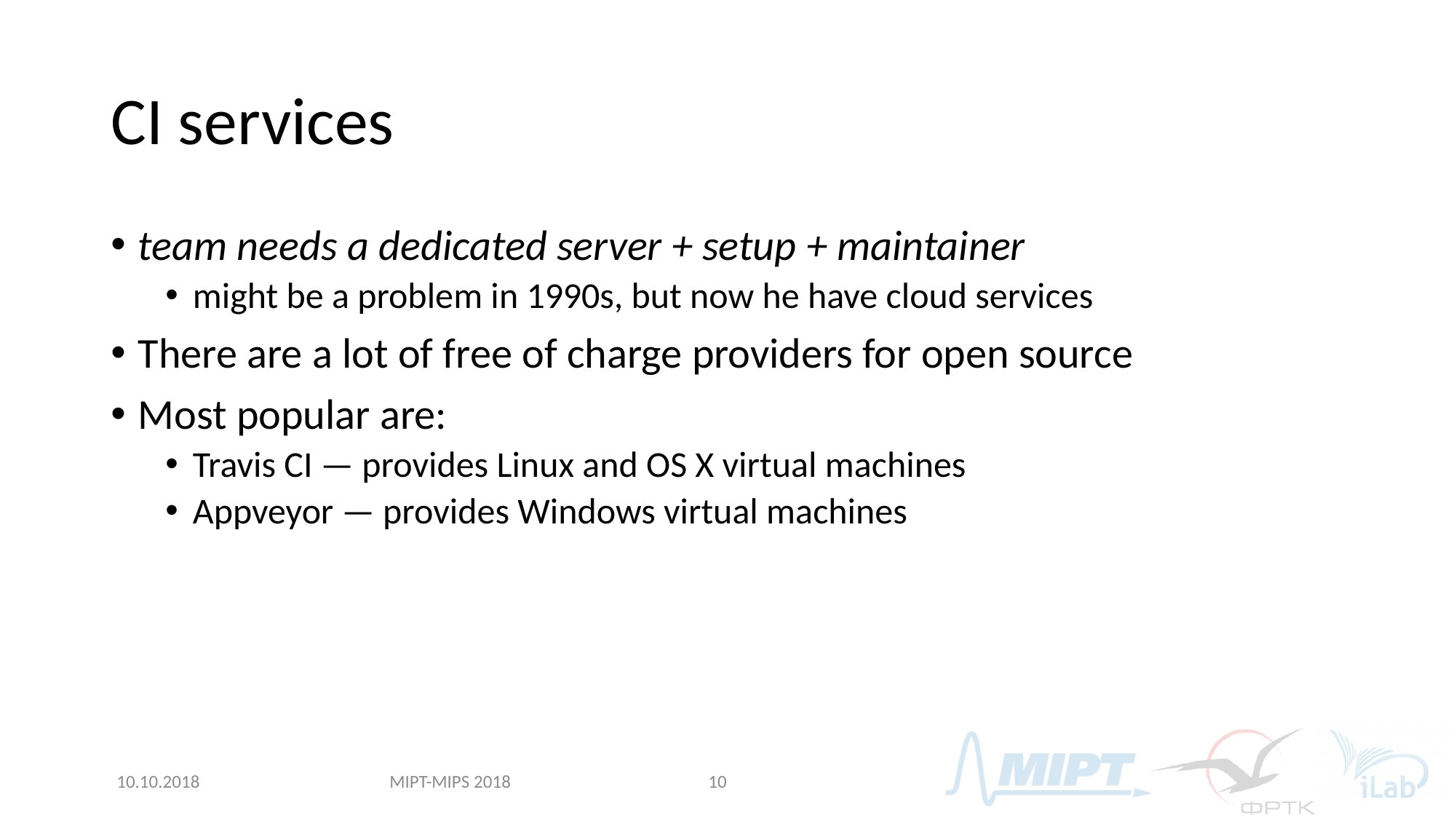

# CI services
team needs a dedicated server + setup + maintainer
might be a problem in 1990s, but now he have cloud services
There are a lot of free of charge providers for open source
Most popular are:
Travis CI — provides Linux and OS X virtual machines
Appveyor — provides Windows virtual machines
MIPT-MIPS 2018
10.10.2018
10